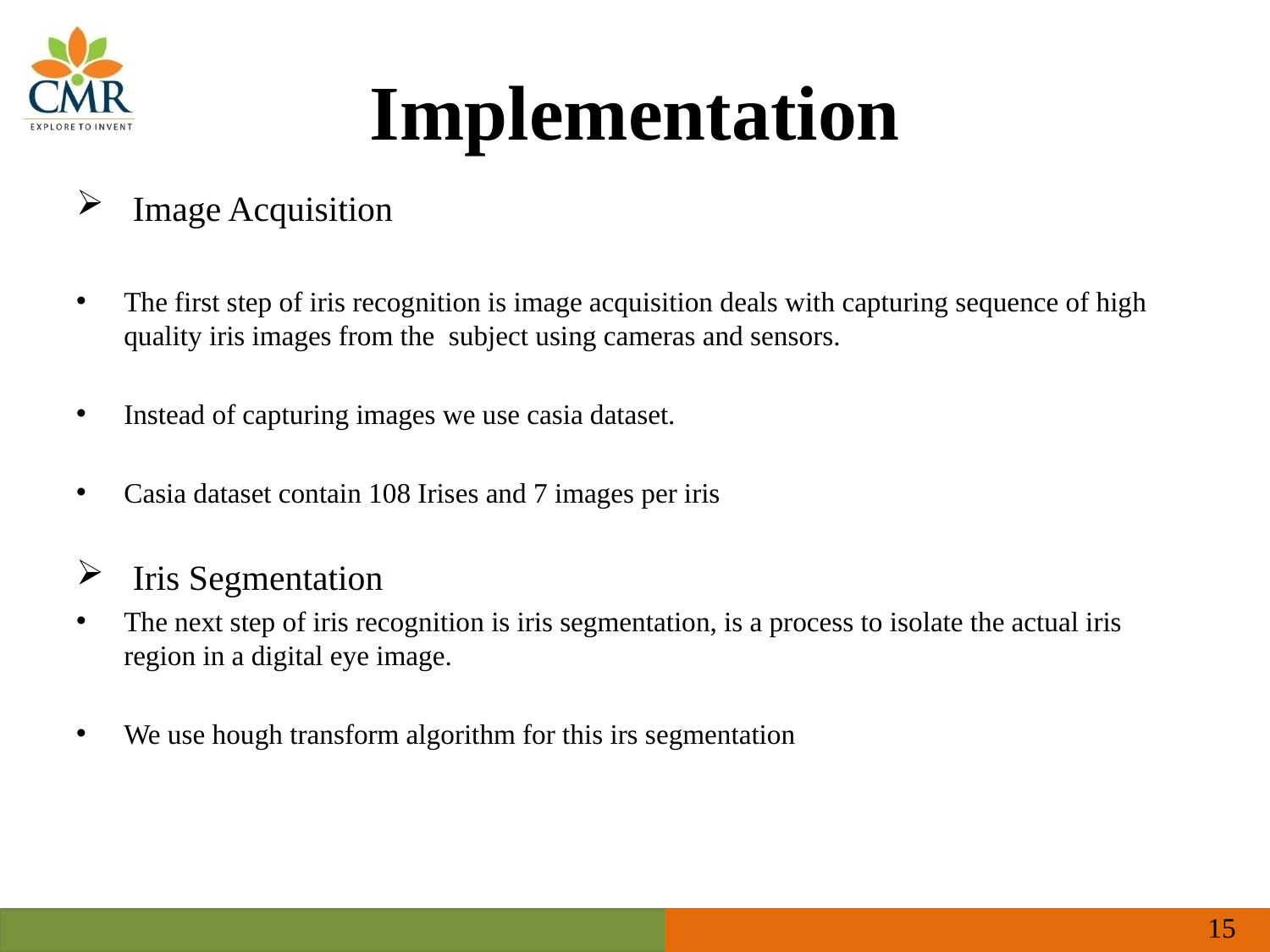

# Implementation
 Image Acquisition

The first step of iris recognition is image acquisition deals with capturing sequence of high quality iris images from the  subject using cameras and sensors.

Instead of capturing images we use casia dataset.

Casia dataset contain 108 Irises and 7 images per iris

 Iris Segmentation
The next step of iris recognition is iris segmentation, is a process to isolate the actual iris region in a digital eye image.

We use hough transform algorithm for this irs segmentation

15